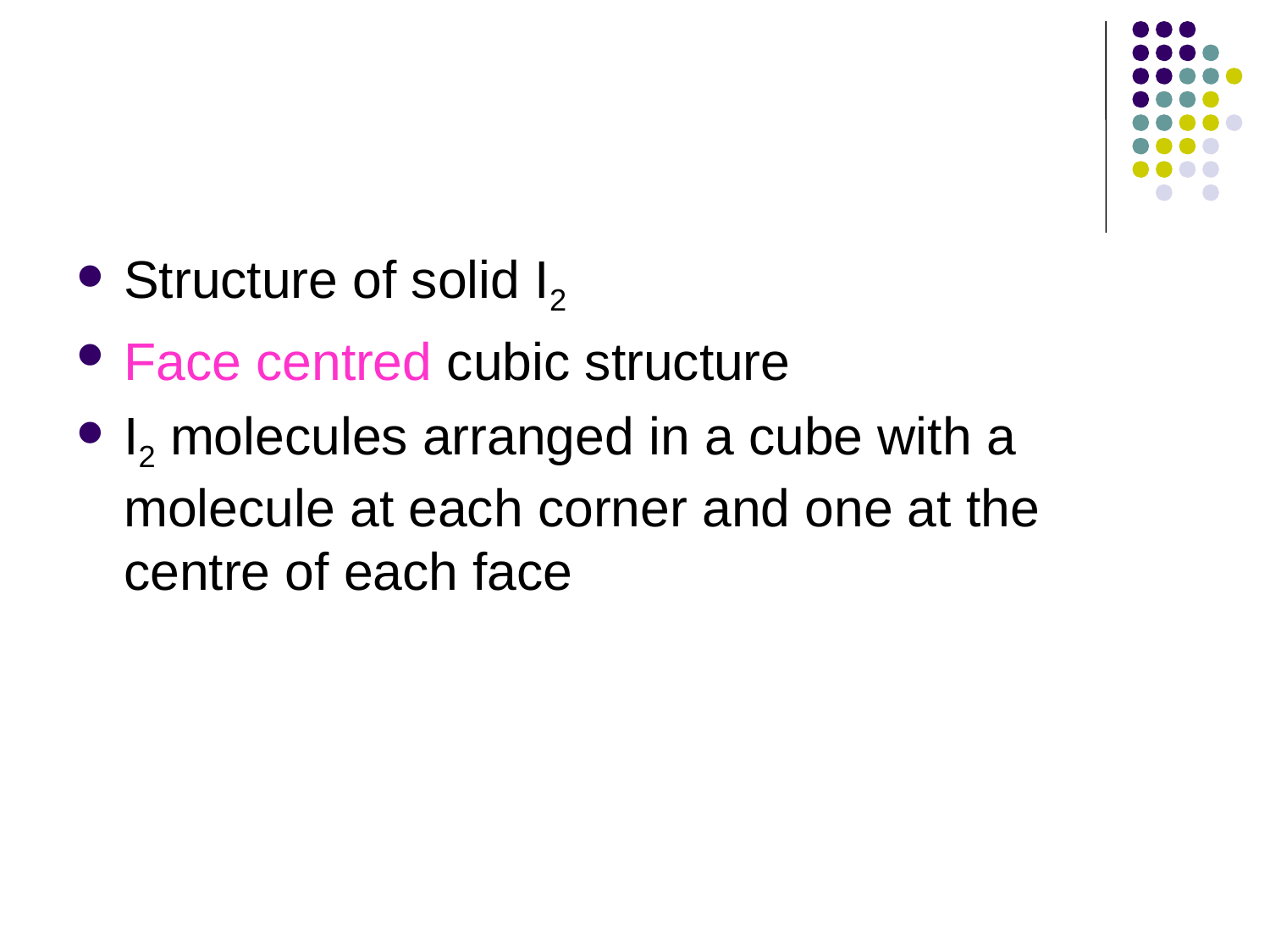

#
Structure of solid I2
Face centred cubic structure
I2 molecules arranged in a cube with a molecule at each corner and one at the centre of each face